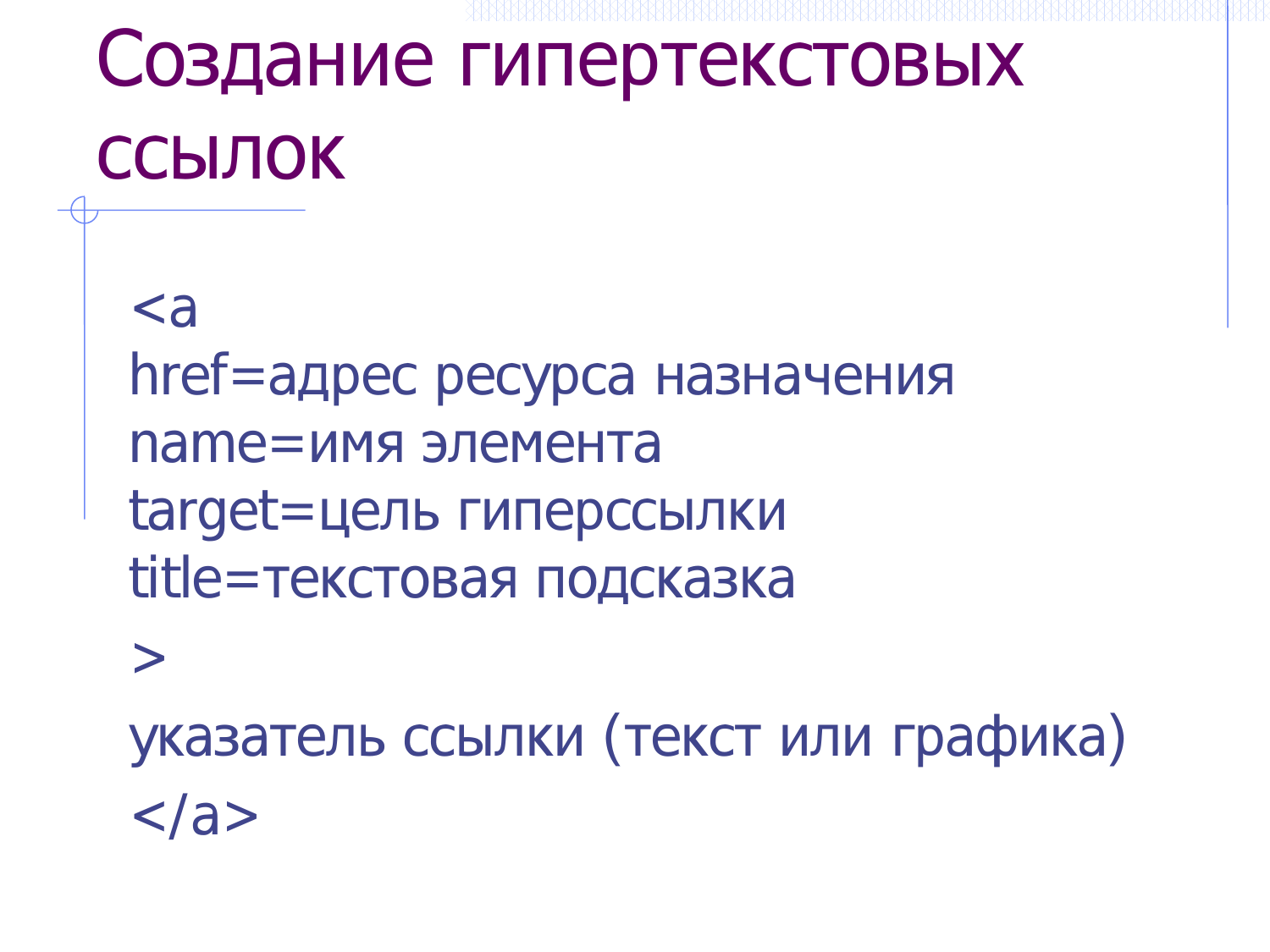

# Создание гипертекстовых ссылок
<a
href=адрес ресурса назначения
name=имя элемента
target=цель гиперссылки
title=текстовая подсказка
>
указатель ссылки (текст или графика)
</a>